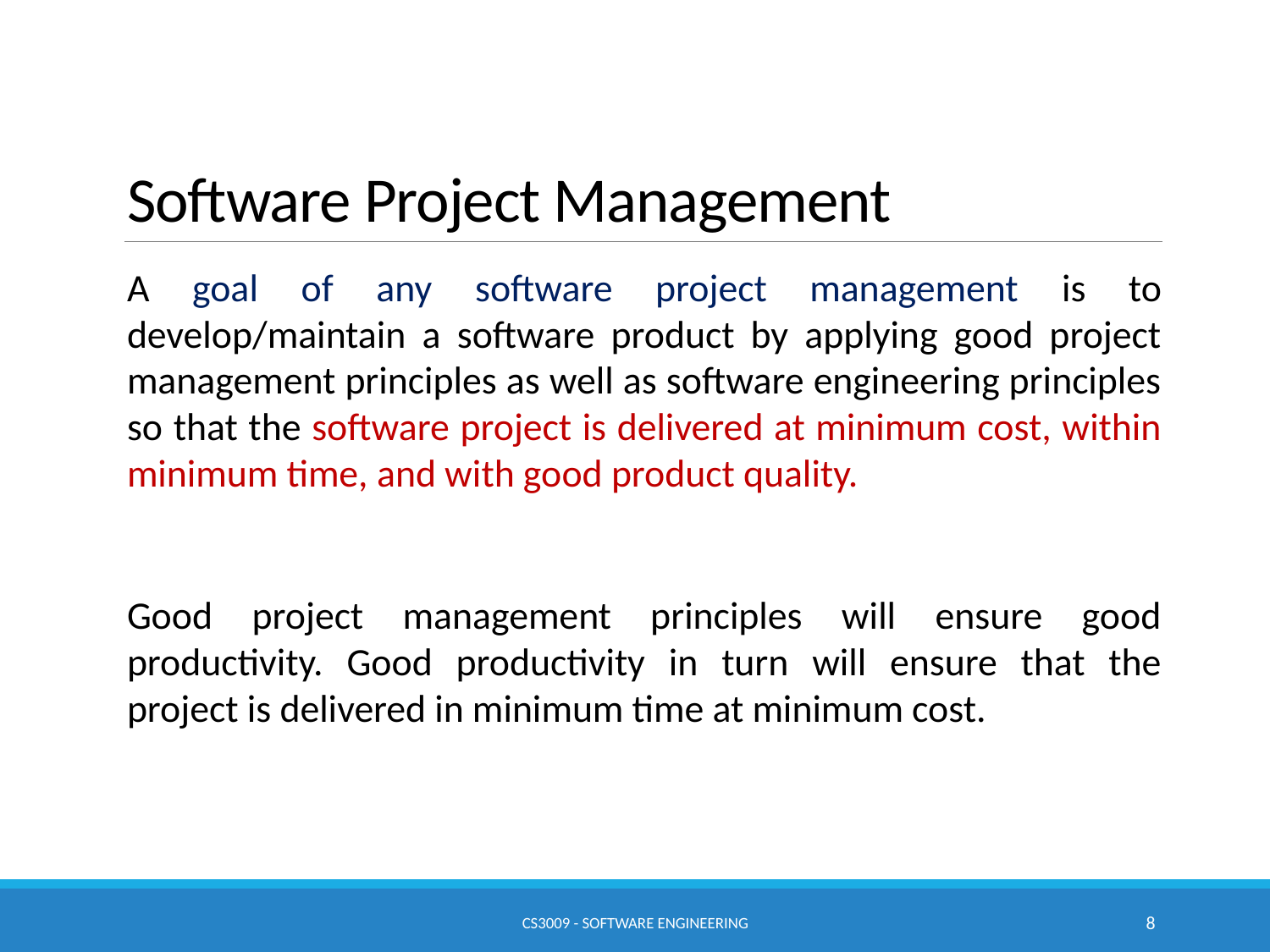

# Software Project Management
A goal of any software project management is to develop/maintain a software product by applying good project management principles as well as software engineering principles so that the software project is delivered at minimum cost, within minimum time, and with good product quality.

Good project management principles will ensure good productivity. Good productivity in turn will ensure that the project is delivered in minimum time at minimum cost.

CS3009 - Software Engineering
8